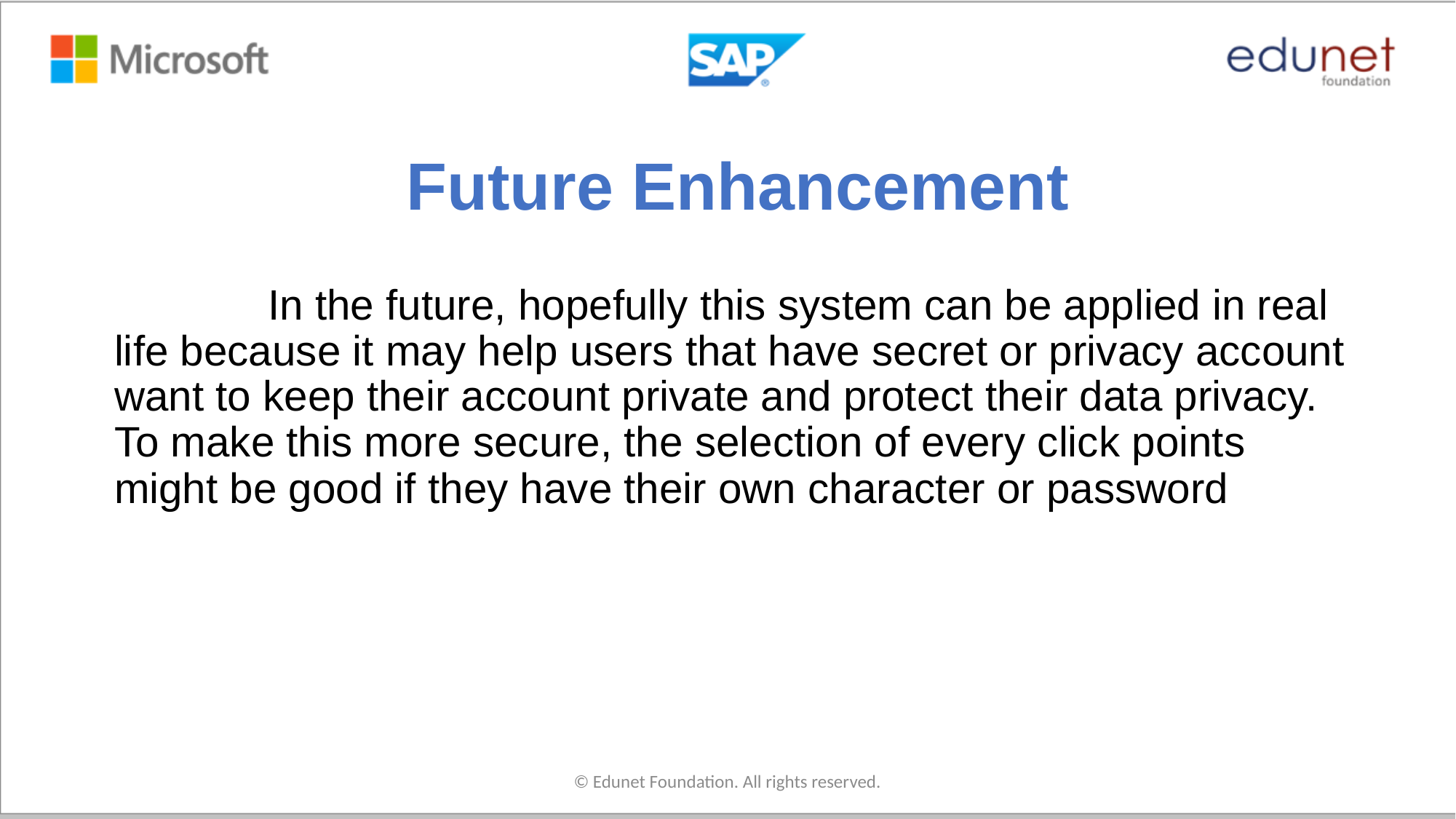

# Future Enhancement
             In the future, hopefully this system can be applied in real life because it may help users that have secret or privacy account want to keep their account private and protect their data privacy. To make this more secure, the selection of every click points might be good if they have their own character or password
© Edunet Foundation. All rights reserved.